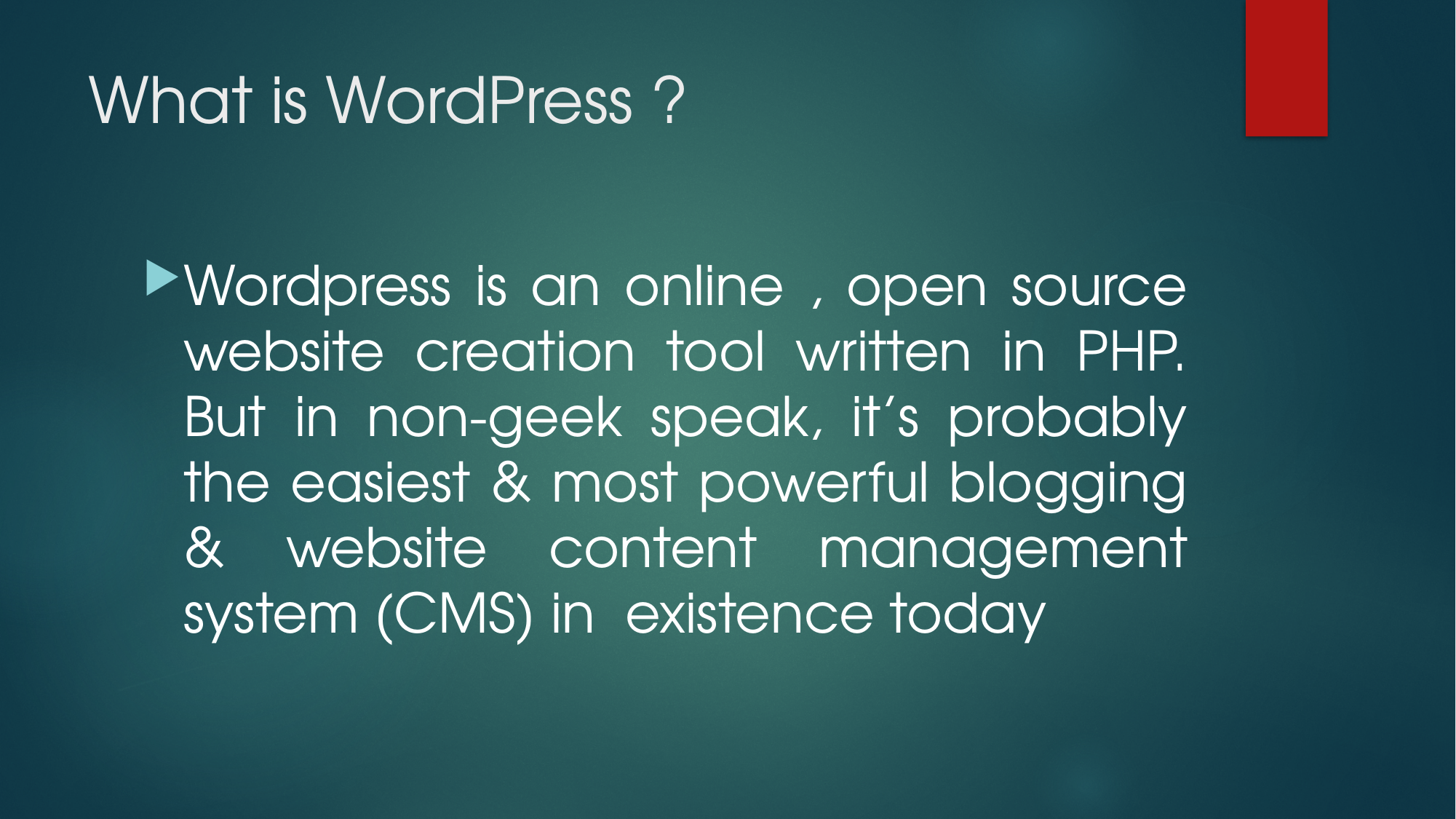

# What is WordPress ?
Wordpress is an online , open source website creation tool written in PHP. But in non-geek speak, it’s probably the easiest & most powerful blogging & website content management system (CMS) in  existence today